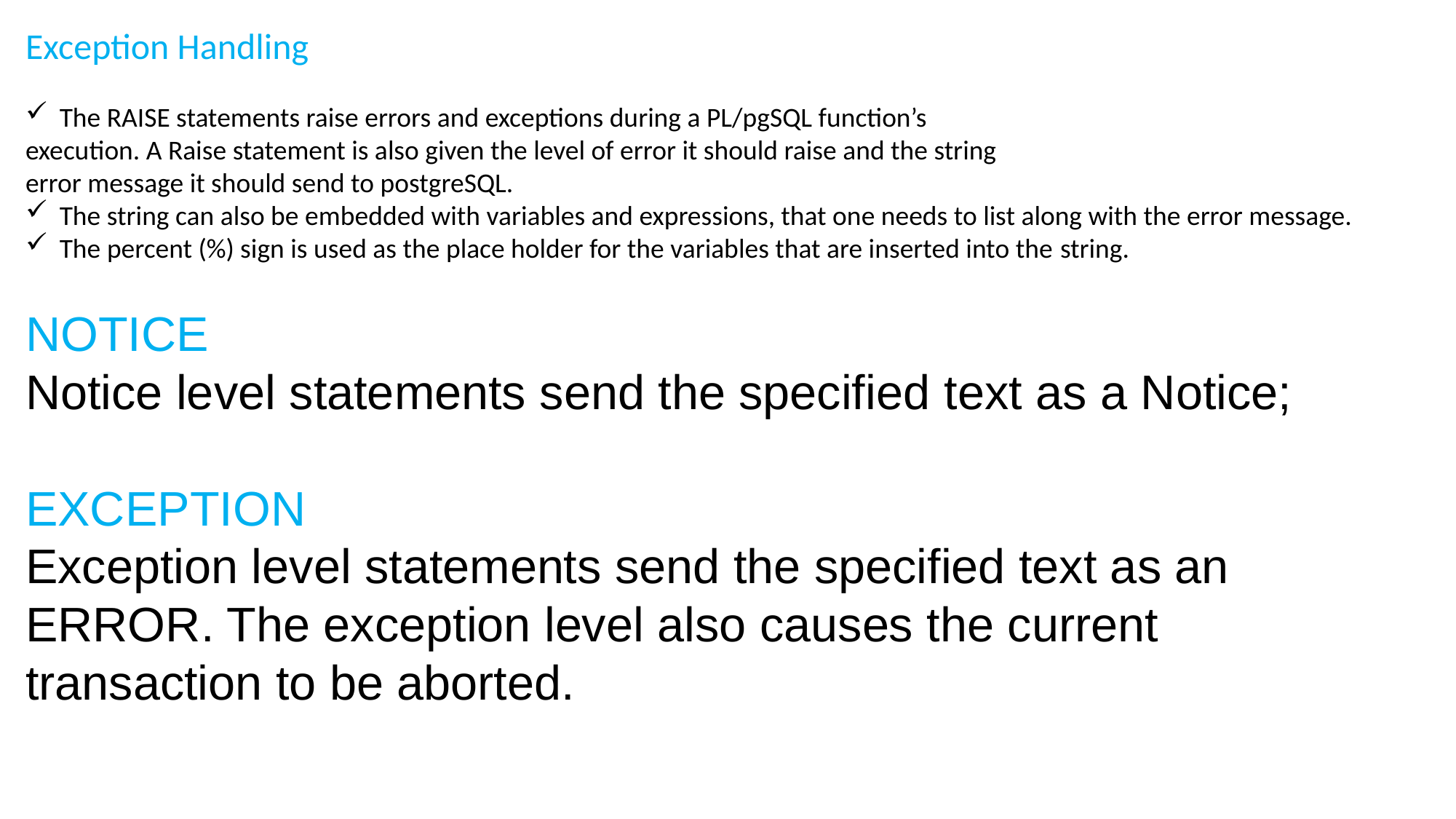

Exception Handling

The RAISE statements raise errors and exceptions during a PL/pgSQL function’s
execution. A Raise statement is also given the level of error it should raise and the string
error message it should send to postgreSQL.
The string can also be embedded with variables and expressions, that one needs to list along with the error message.
The percent (%) sign is used as the place holder for the variables that are inserted into the string.
NOTICE
Notice level statements send the specified text as a Notice;

EXCEPTION
Exception level statements send the specified text as an ERROR. The exception level also causes the current
transaction to be aborted.